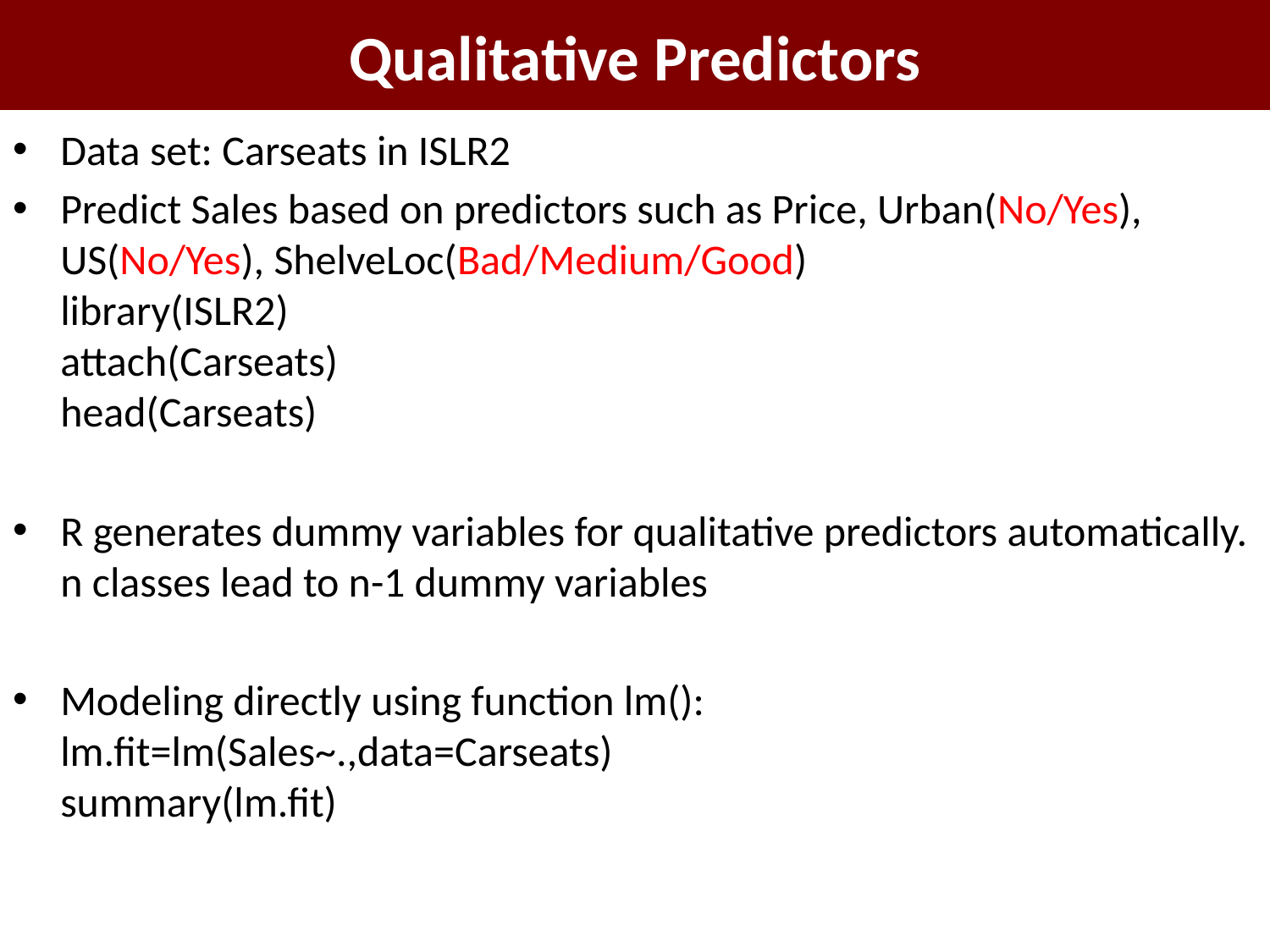

# Qualitative Predictors
Data set: Carseats in ISLR2
Predict Sales based on predictors such as Price, Urban(No/Yes), US(No/Yes), ShelveLoc(Bad/Medium/Good)
library(ISLR2)
attach(Carseats)
head(Carseats)

R generates dummy variables for qualitative predictors automatically.
n classes lead to n-1 dummy variables

Modeling directly using function lm():
lm.fit=lm(Sales~.,data=Carseats)
summary(lm.fit)